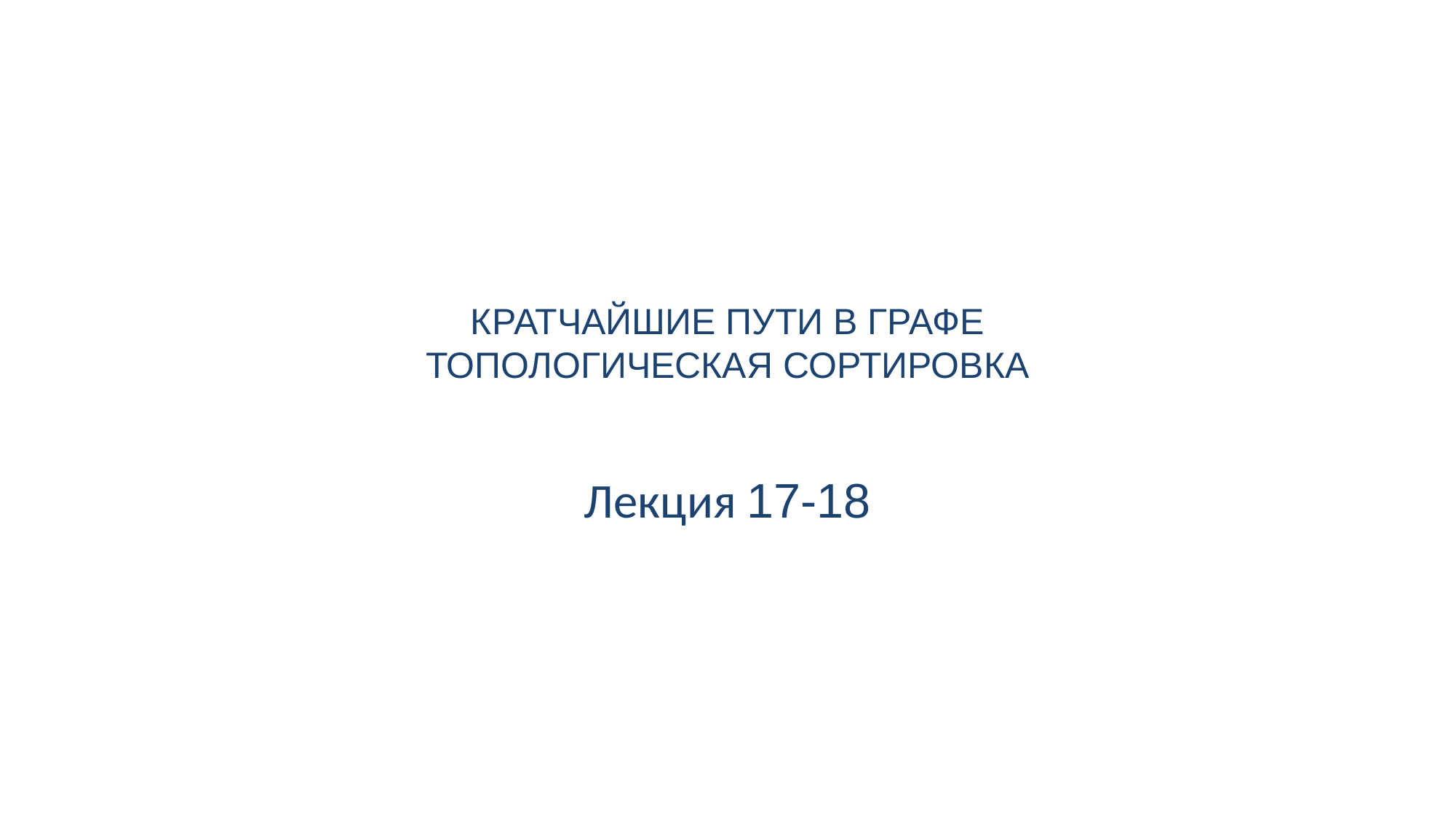

# КРАТЧАЙШИЕ пути в графе Топологическая сортировка
Лекция 17-18